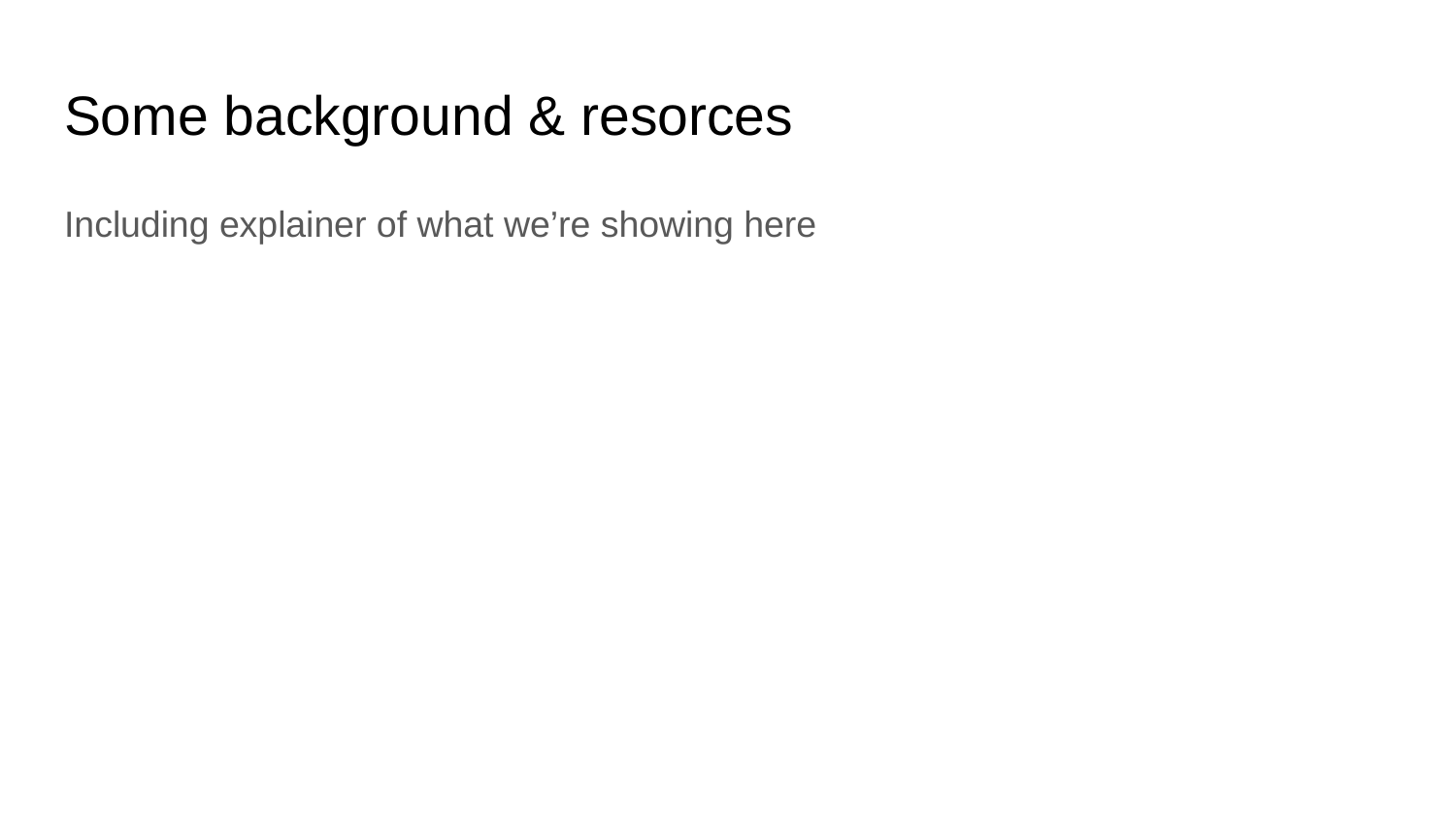

# Some background & resorces
Including explainer of what we’re showing here